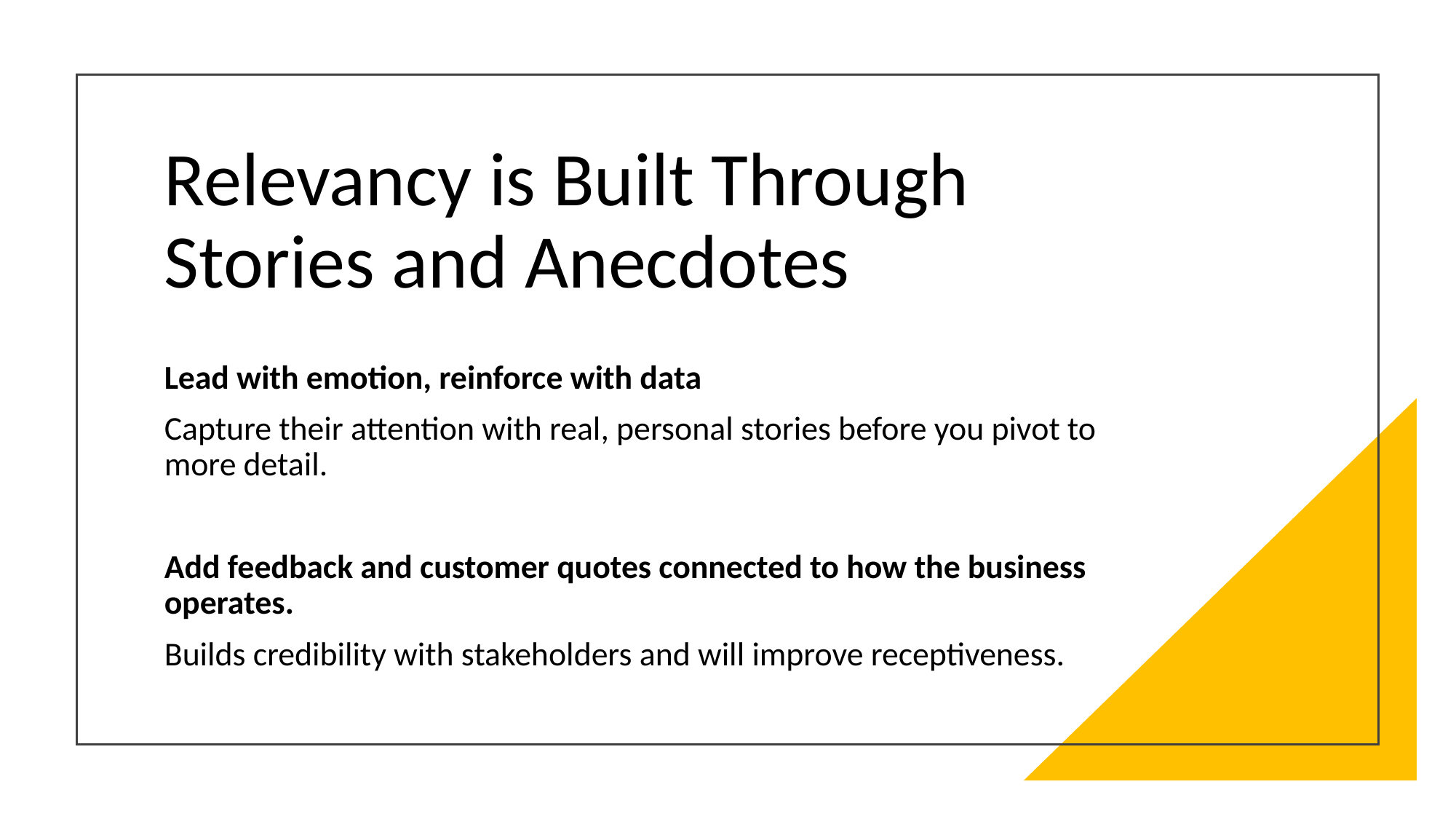

# Relevancy is Built Through Stories and Anecdotes
Lead with emotion, reinforce with data
Capture their attention with real, personal stories before you pivot to more detail.

Add feedback and customer quotes connected to how the business operates.
Builds credibility with stakeholders and will improve receptiveness.